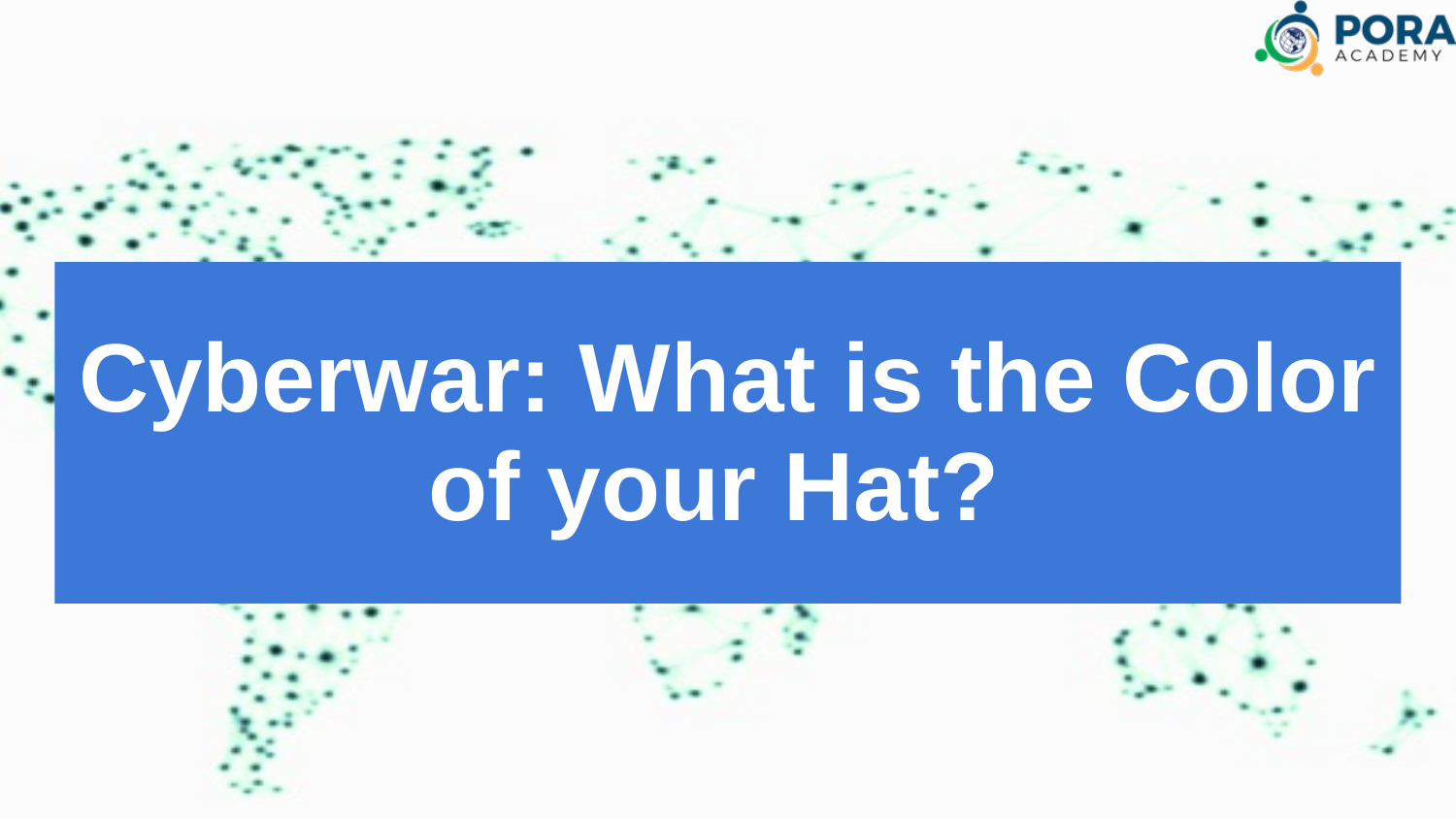

# Cyberwar: What is the Color of your Hat?